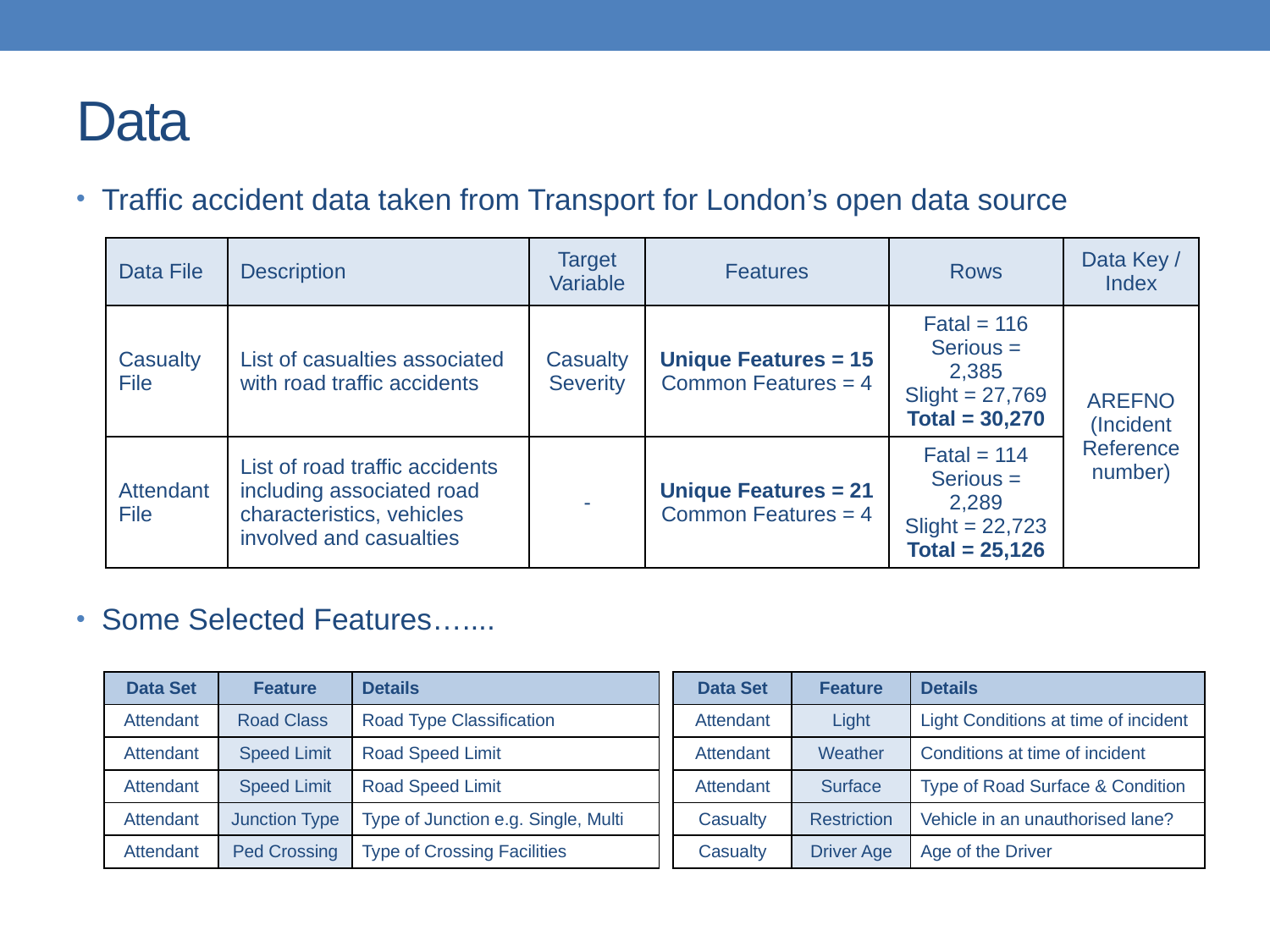

# Data
Traffic accident data taken from Transport for London’s open data source

Some Selected Features…....
| Data File | Description | Target Variable | Features | Rows | Data Key / Index |
| --- | --- | --- | --- | --- | --- |
| Casualty File | List of casualties associated with road traffic accidents | Casualty Severity | Unique Features = 15 Common Features = 4 | Fatal = 116 Serious = 2,385 Slight = 27,769 Total = 30,270 | AREFNO (Incident Reference number) |
| Attendant File | List of road traffic accidents including associated road characteristics, vehicles involved and casualties | - | Unique Features = 21 Common Features = 4 | Fatal = 114 Serious = 2,289 Slight = 22,723 Total = 25,126 |  |
| Data Set | Feature | Details |
| --- | --- | --- |
| Attendant | Road Class | Road Type Classification |
| Attendant | Speed Limit | Road Speed Limit |
| Attendant | Speed Limit | Road Speed Limit |
| Attendant | Junction Type | Type of Junction e.g. Single, Multi |
| Attendant | Ped Crossing | Type of Crossing Facilities |
| Data Set | Feature | Details |
| --- | --- | --- |
| Attendant | Light | Light Conditions at time of incident |
| Attendant | Weather | Conditions at time of incident |
| Attendant | Surface | Type of Road Surface & Condition |
| Casualty | Restriction | Vehicle in an unauthorised lane? |
| Casualty | Driver Age | Age of the Driver |